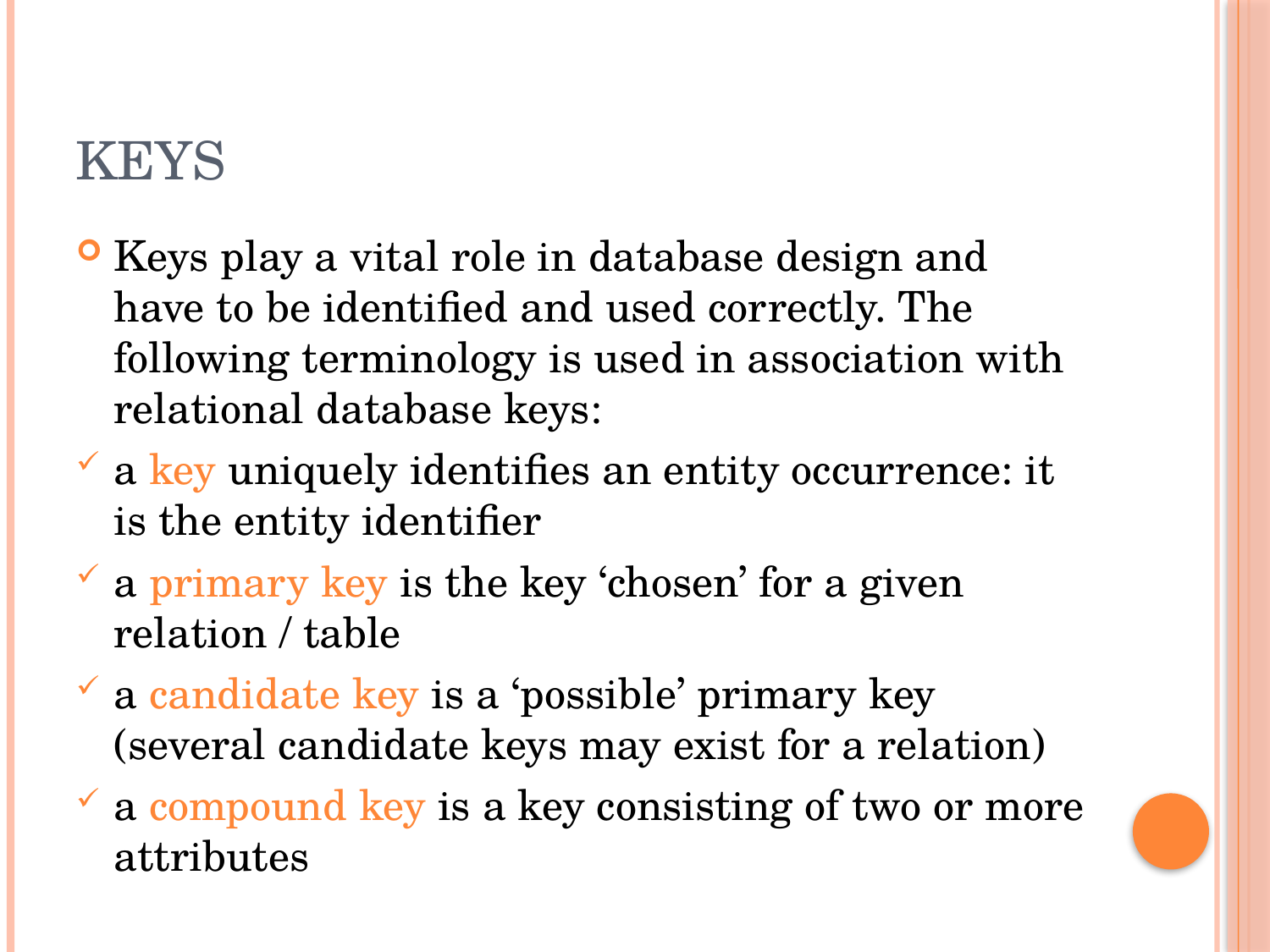

# Keys
Keys play a vital role in database design and have to be identified and used correctly. The following terminology is used in association with relational database keys:
a key uniquely identifies an entity occurrence: it is the entity identifier
a primary key is the key ‘chosen’ for a given relation / table
a candidate key is a ‘possible’ primary key (several candidate keys may exist for a relation)
a compound key is a key consisting of two or more attributes